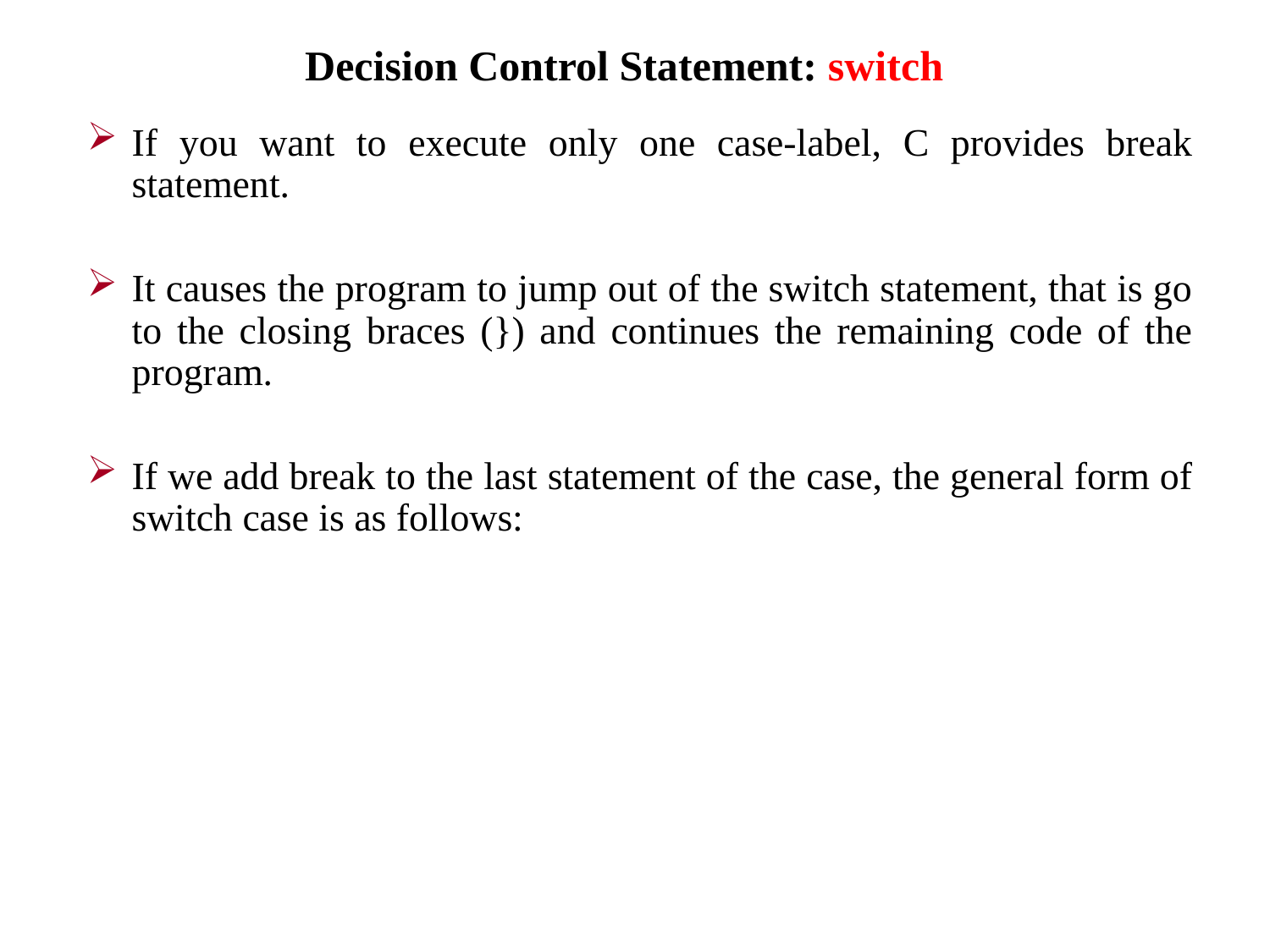

Decision Control Statement: switch
If you want to execute only one case-label, C provides break statement.

It causes the program to jump out of the switch statement, that is go to the closing braces (}) and continues the remaining code of the program.

If we add break to the last statement of the case, the general form of switch case is as follows: